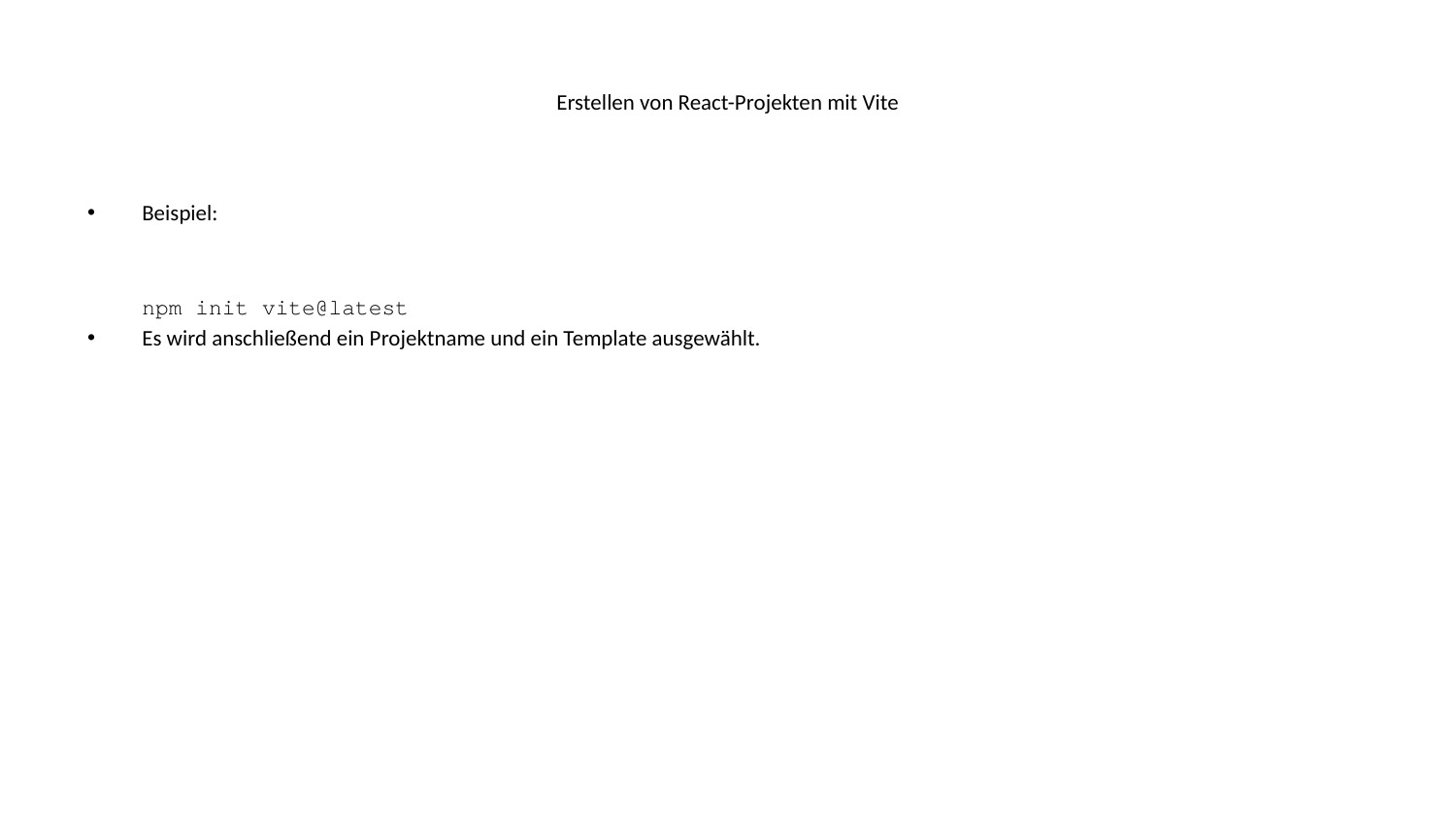

# Erstellen von React-Projekten mit Vite
Beispiel:
npm init vite@latest
Es wird anschließend ein Projektname und ein Template ausgewählt.